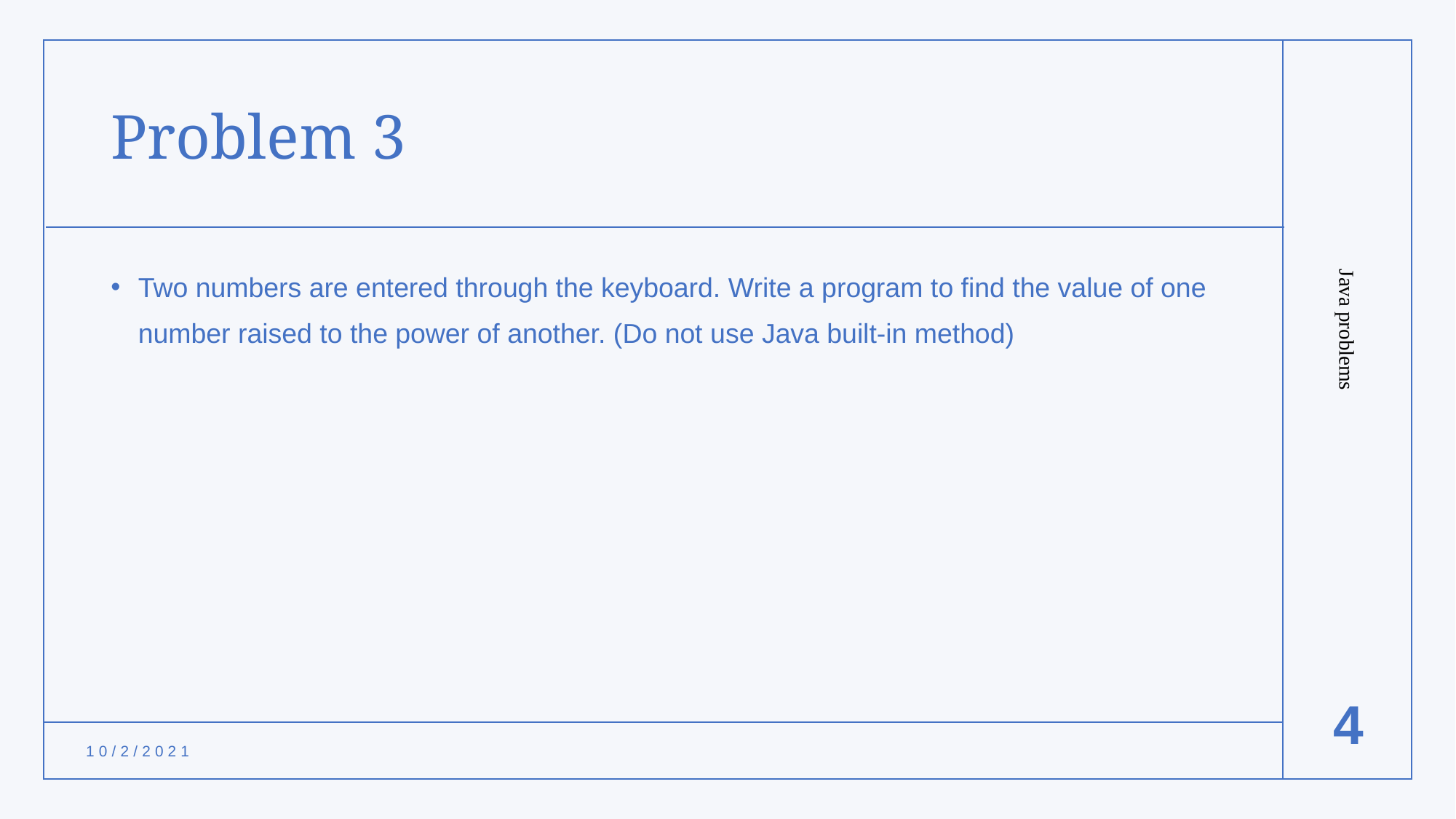

# Problem 3
Two numbers are entered through the keyboard. Write a program to find the value of one number raised to the power of another. (Do not use Java built-in method)
Java problems
4
10/2/2021